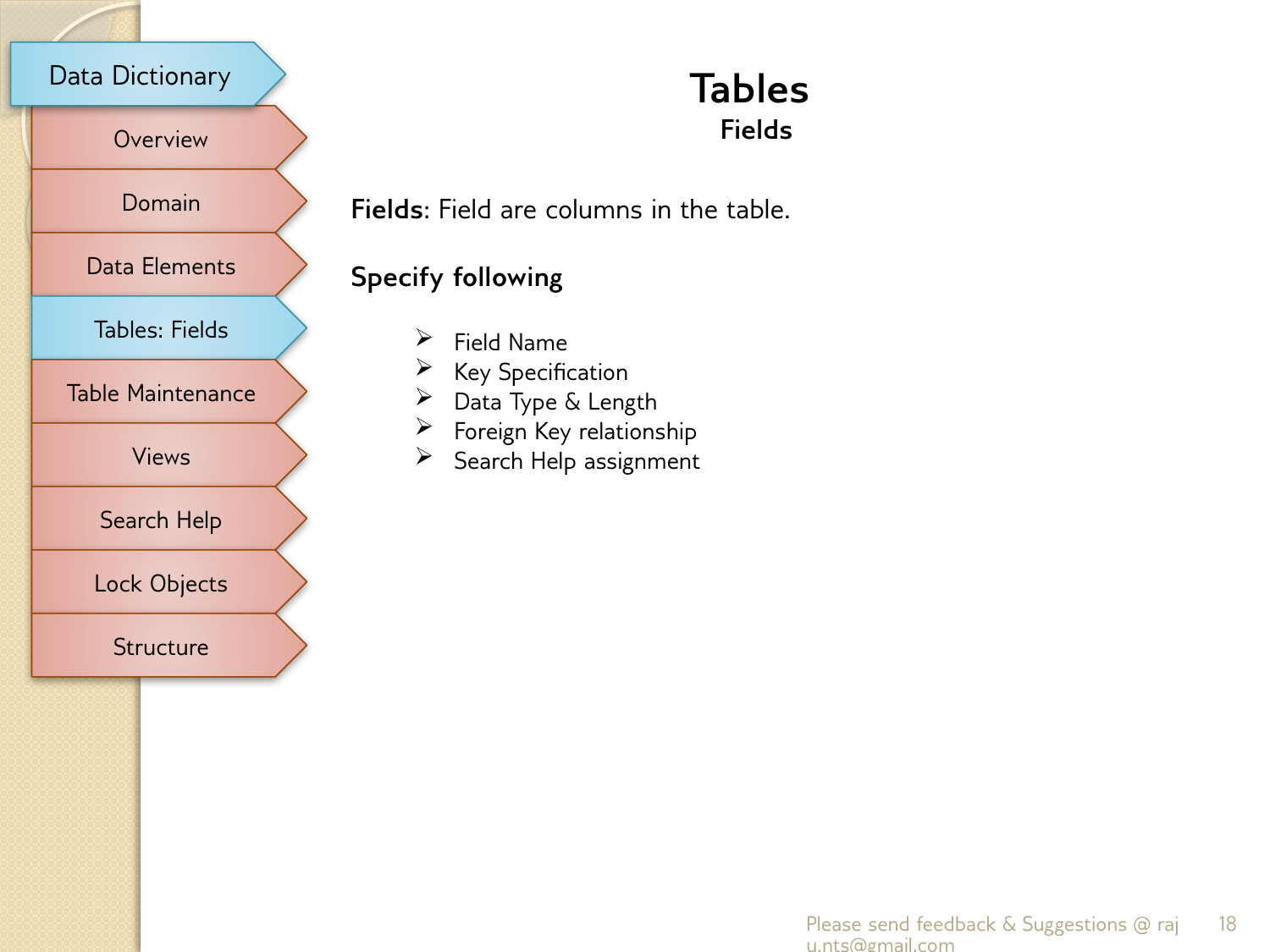

Data Dictionary
Tables
Fields
Overview
Domain
Fields: Field are columns in the table.

Specify following

Field Name
Key Specification
Data Type & Length
Foreign Key relationship
Search Help assignment

Data Elements
Tables: Fields
Table Maintenance
Views
Search Help
Lock Objects
Structure
Please send feedback & Suggestions @ raju.nts@gmail.com
18